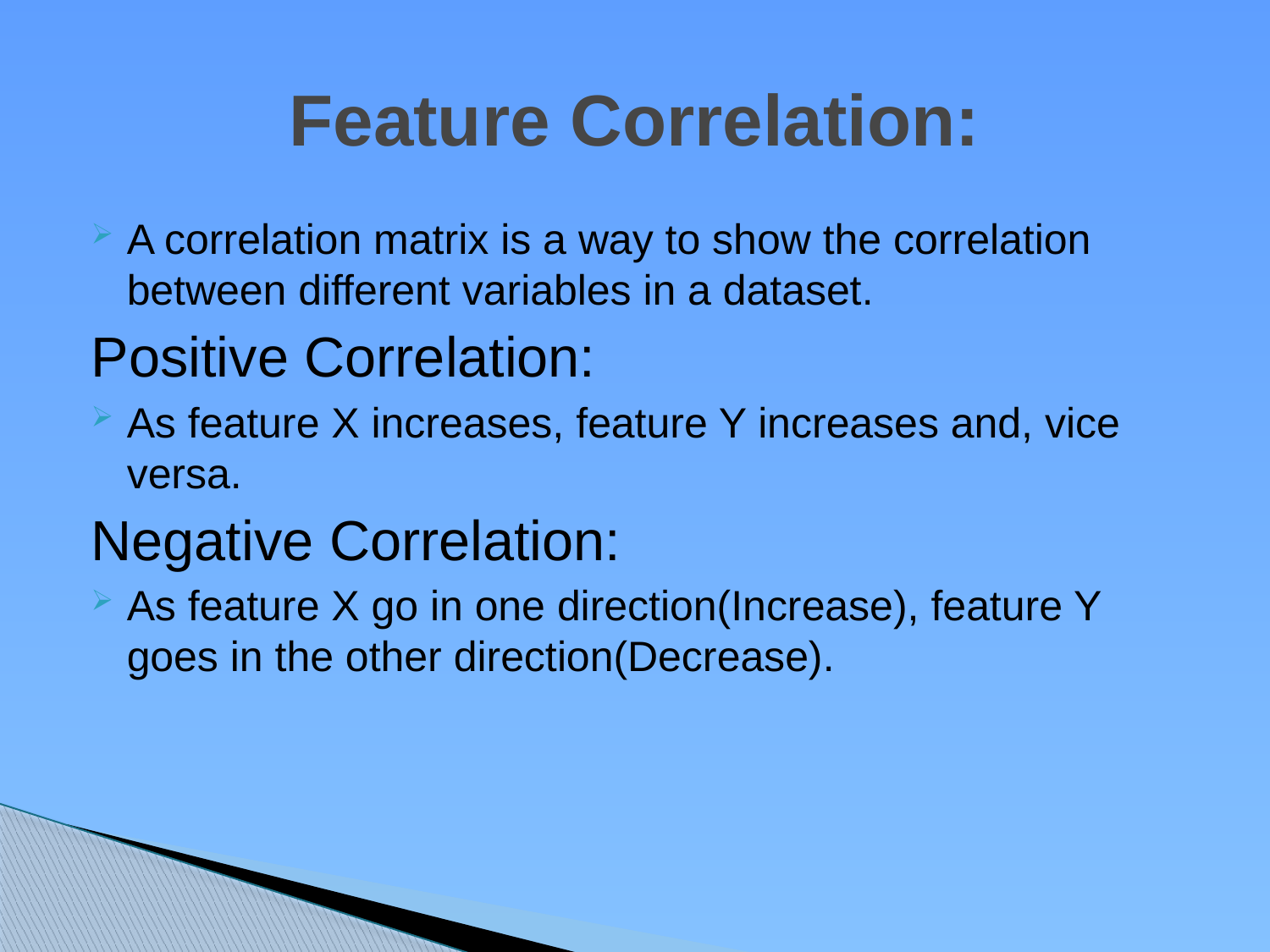

# Feature Correlation:
A correlation matrix is a way to show the correlation between different variables in a dataset.
Positive Correlation:
As feature X increases, feature Y increases and, vice versa.
Negative Correlation:
As feature X go in one direction(Increase), feature Y goes in the other direction(Decrease).